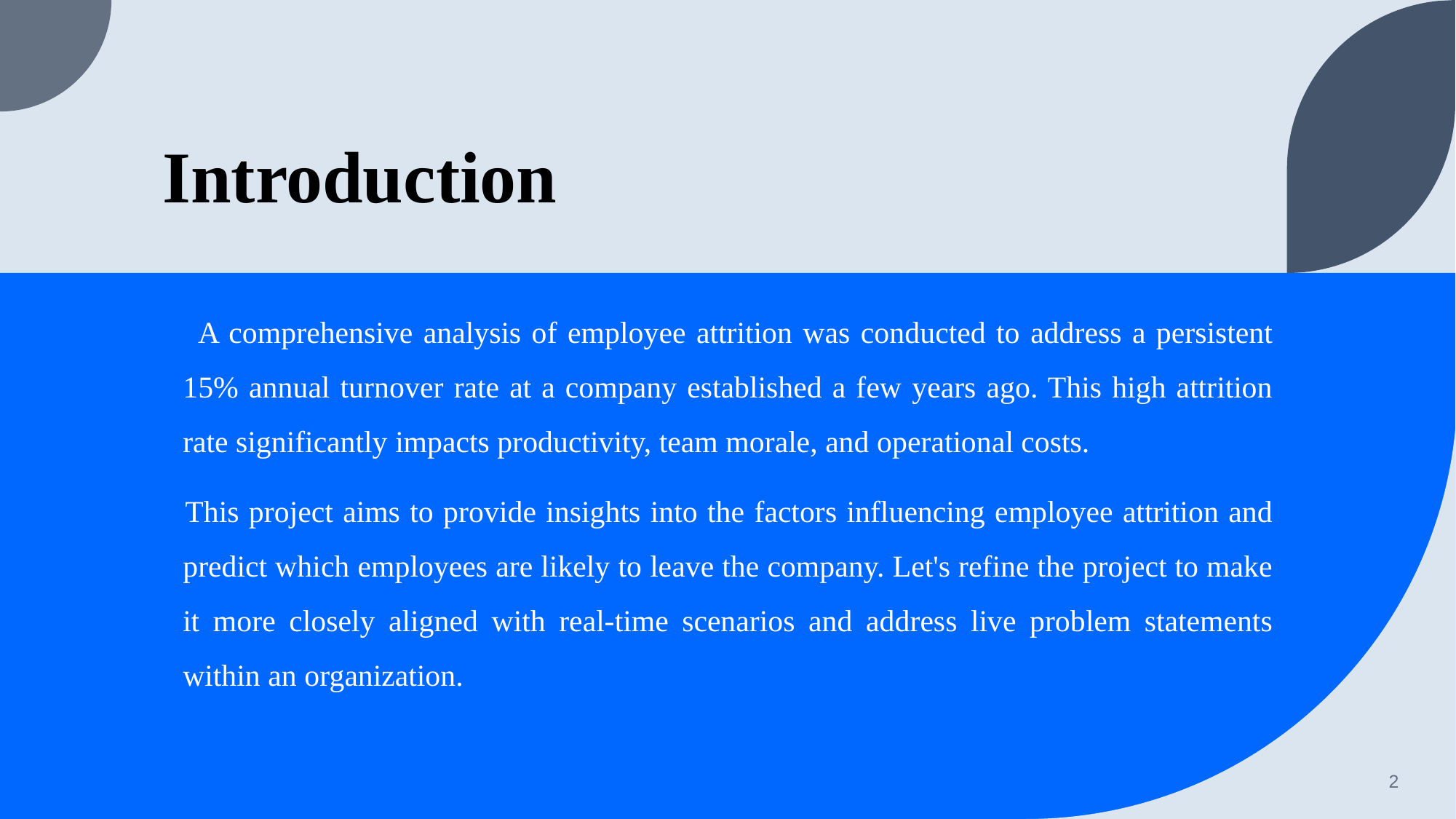

# Introduction
    A comprehensive analysis of employee attrition was conducted to address a persistent 15% annual turnover rate at a company established a few years ago. This high attrition rate significantly impacts productivity, team morale, and operational costs.
   This project aims to provide insights into the factors influencing employee attrition and predict which employees are likely to leave the company. Let's refine the project to make it more closely aligned with real-time scenarios and address live problem statements within an organization.

2